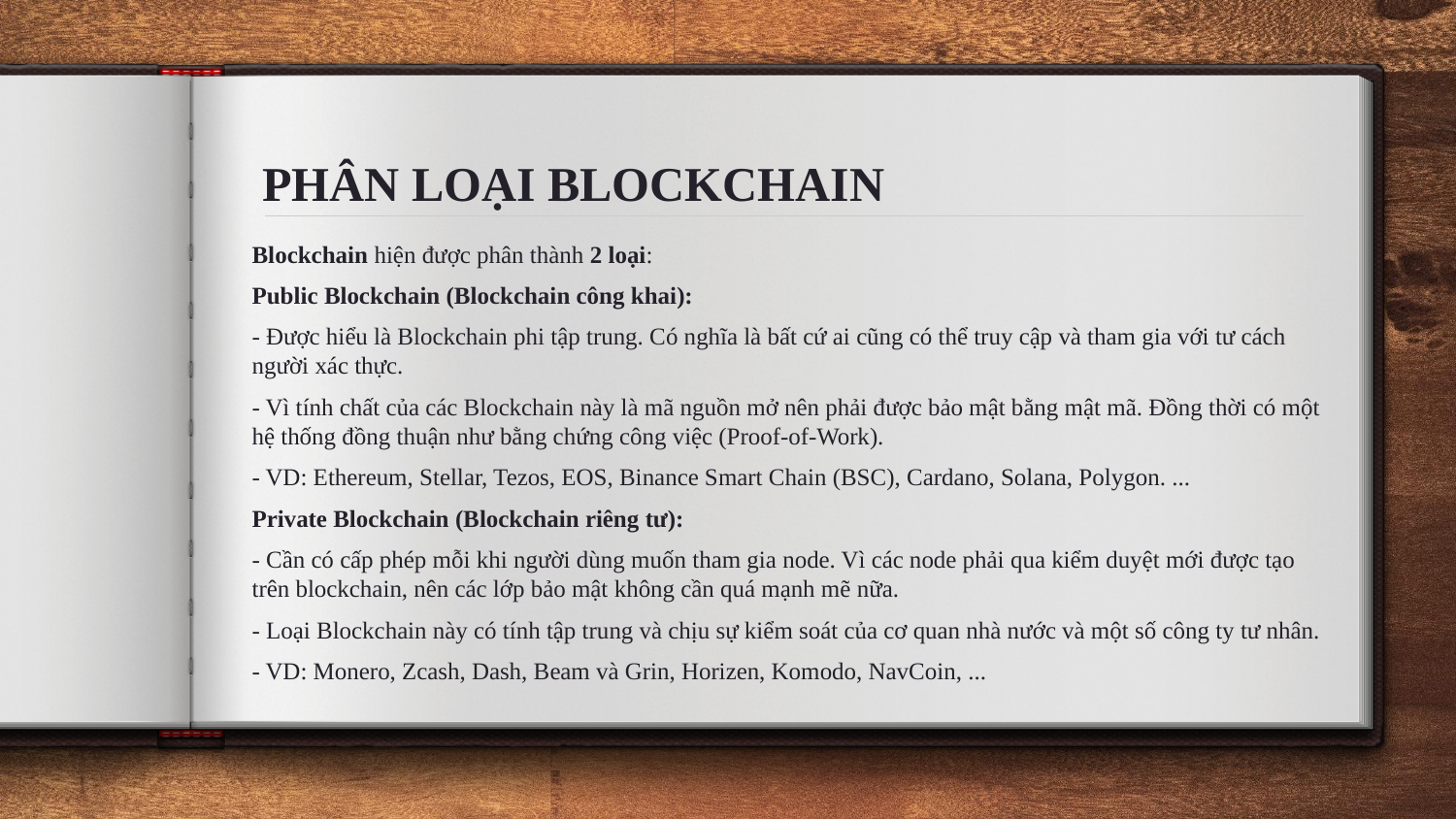

# PHÂN LOẠI BLOCKCHAIN
Blockchain hiện được phân thành 2 loại:
Public Blockchain (Blockchain công khai):
- Được hiểu là Blockchain phi tập trung. Có nghĩa là bất cứ ai cũng có thể truy cập và tham gia với tư cách người xác thực.
- Vì tính chất của các Blockchain này là mã nguồn mở nên phải được bảo mật bằng mật mã. Đồng thời có một hệ thống đồng thuận như bằng chứng công việc (Proof-of-Work).
- VD: Ethereum, Stellar, Tezos, EOS, Binance Smart Chain (BSC), Cardano, Solana, Polygon. ...
Private Blockchain (Blockchain riêng tư):
- Cần có cấp phép mỗi khi người dùng muốn tham gia node. Vì các node phải qua kiểm duyệt mới được tạo trên blockchain, nên các lớp bảo mật không cần quá mạnh mẽ nữa.
- Loại Blockchain này có tính tập trung và chịu sự kiểm soát của cơ quan nhà nước và một số công ty tư nhân.
- VD: Monero, Zcash, Dash, Beam và Grin, Horizen, Komodo, NavCoin, ...
5